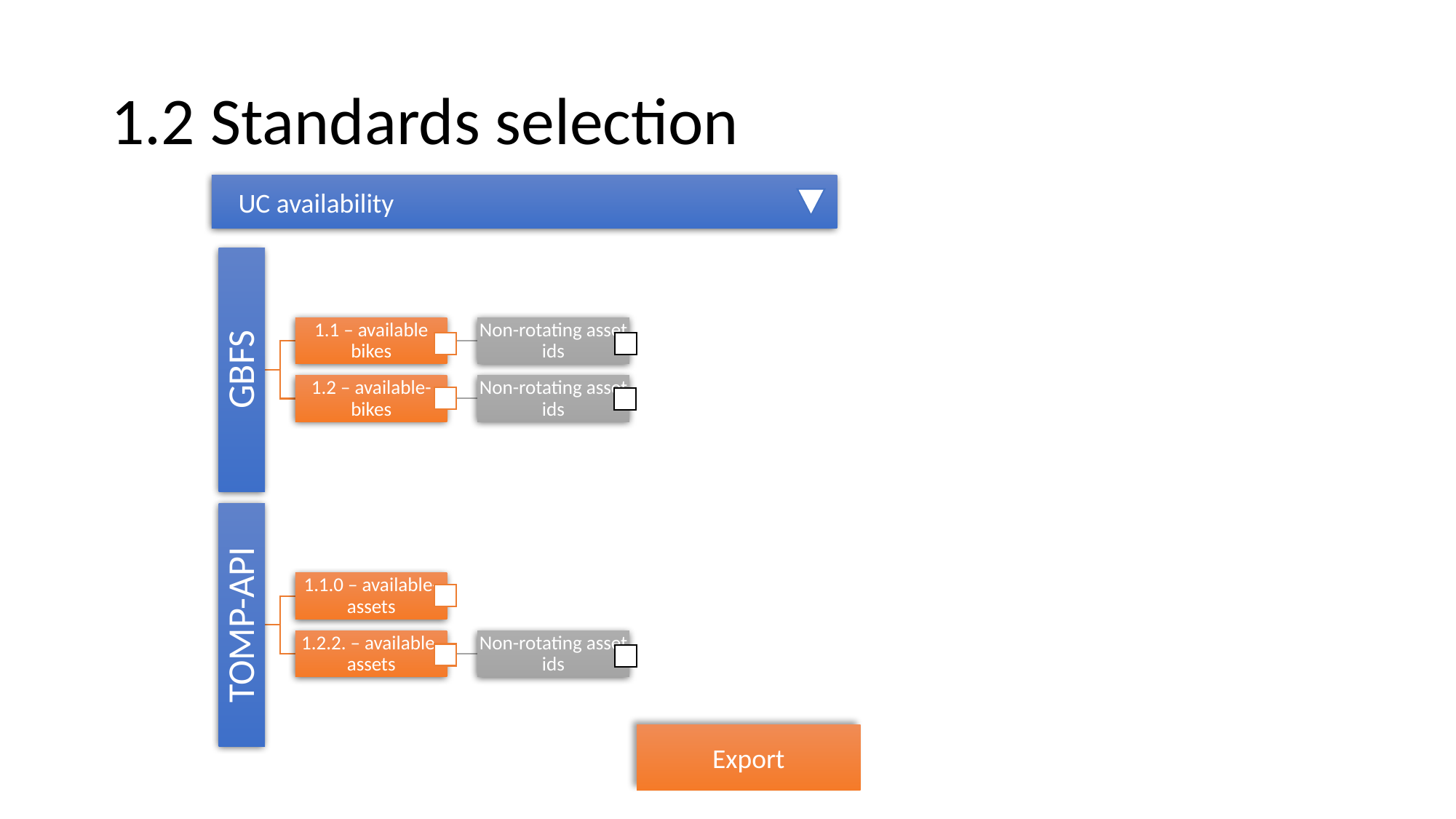

# 1.2 Standards selection
    UC availability

GBFS
1.1 – available bikes
Non-rotating asset ids
1.2 – available-bikes
Non-rotating asset ids
TOMP-API
1.1.0 – available-assets
1.2.2. – available-assets
Non-rotating asset ids

Export